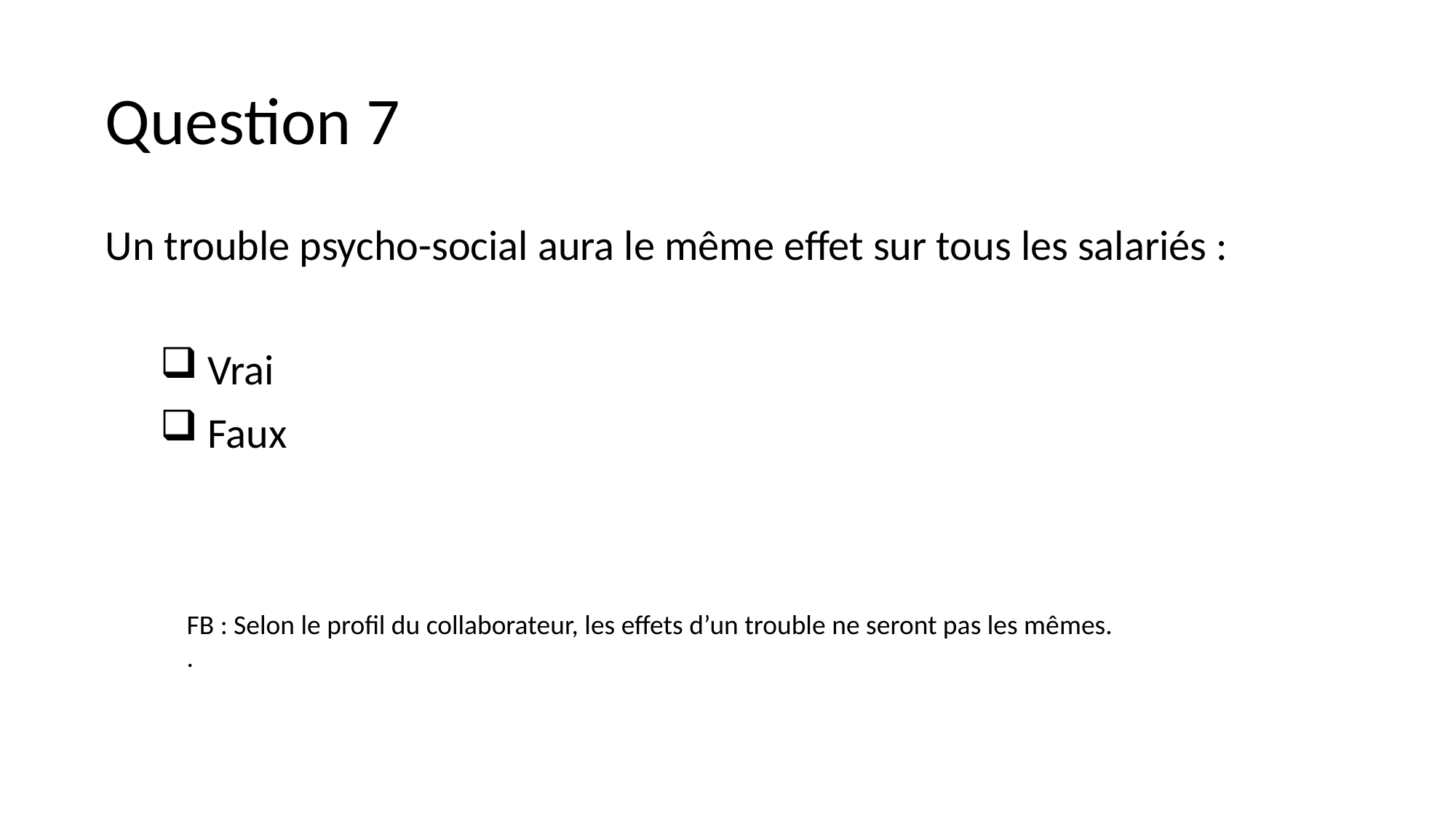

# Question 7
Un trouble psycho-social aura le même effet sur tous les salariés :

 Vrai
 Faux
FB : Selon le profil du collaborateur, les effets d’un trouble ne seront pas les mêmes.
.